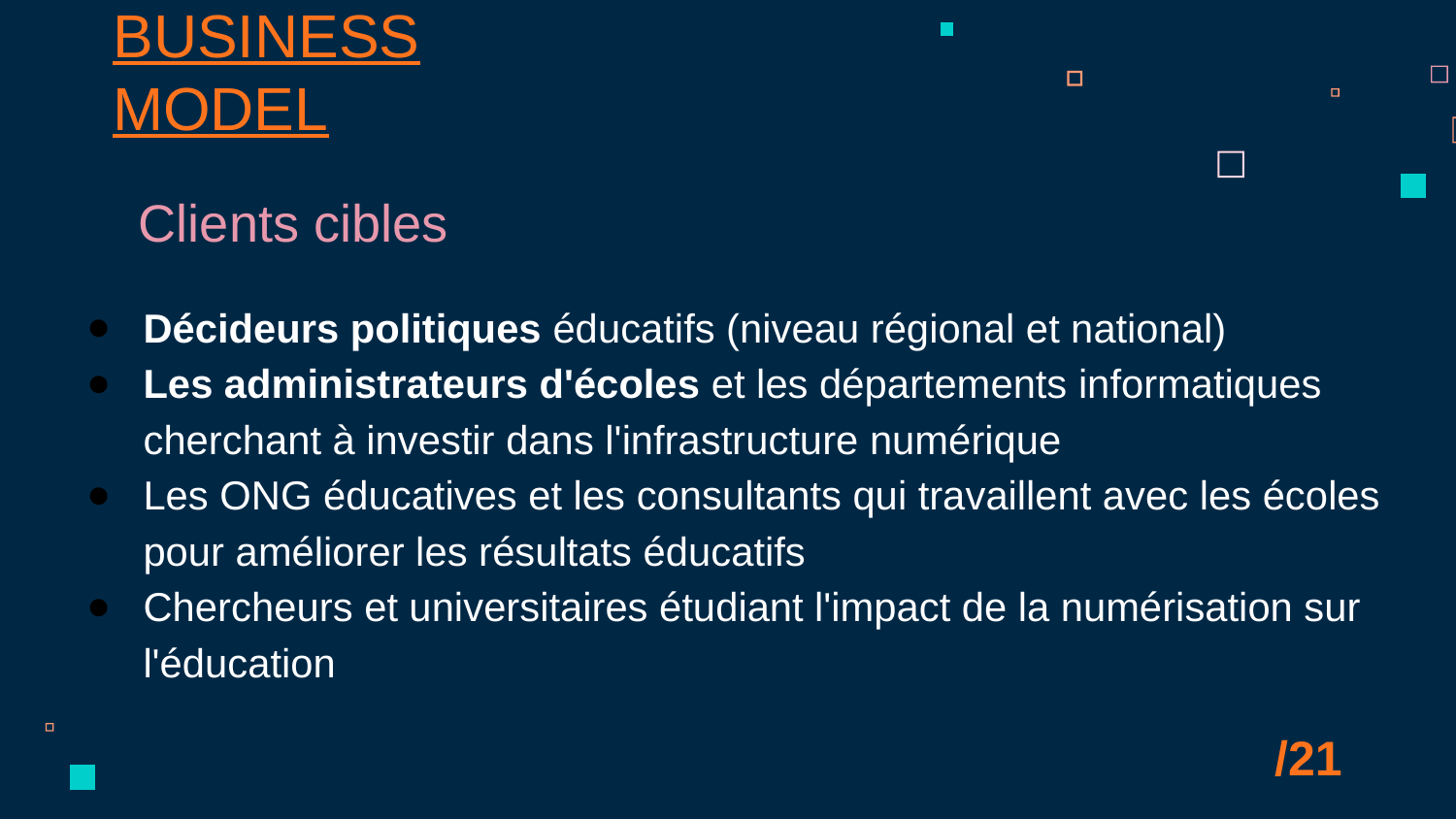

BUSINESS MODEL
Clients cibles
Décideurs politiques éducatifs (niveau régional et national)
Les administrateurs d'écoles et les départements informatiques cherchant à investir dans l'infrastructure numérique
Les ONG éducatives et les consultants qui travaillent avec les écoles pour améliorer les résultats éducatifs
Chercheurs et universitaires étudiant l'impact de la numérisation sur l'éducation
/21